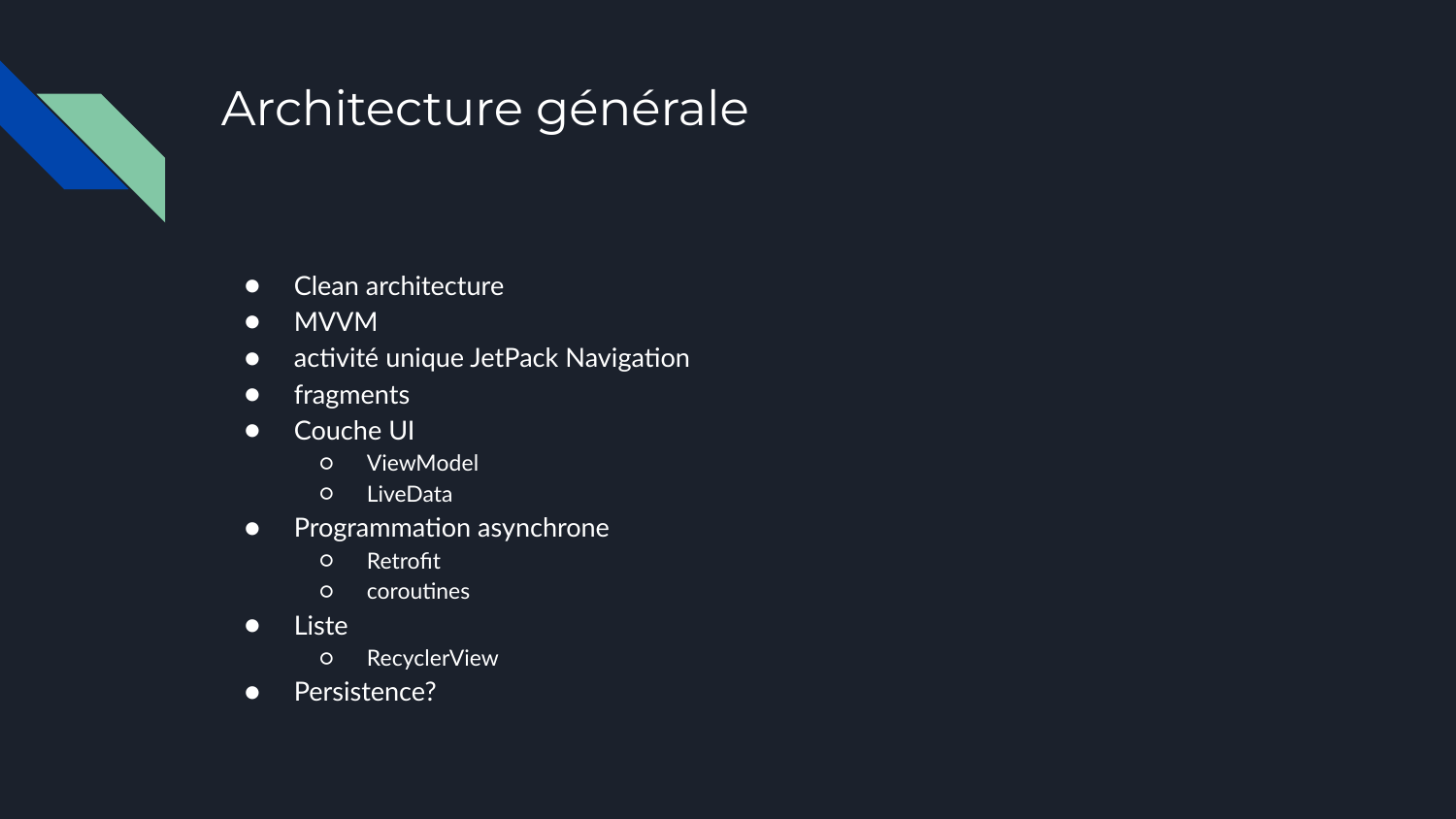

# Architecture générale
Clean architecture
MVVM
activité unique JetPack Navigation
fragments
Couche UI
ViewModel
LiveData
Programmation asynchrone
Retrofit
coroutines
Liste
RecyclerView
Persistence?